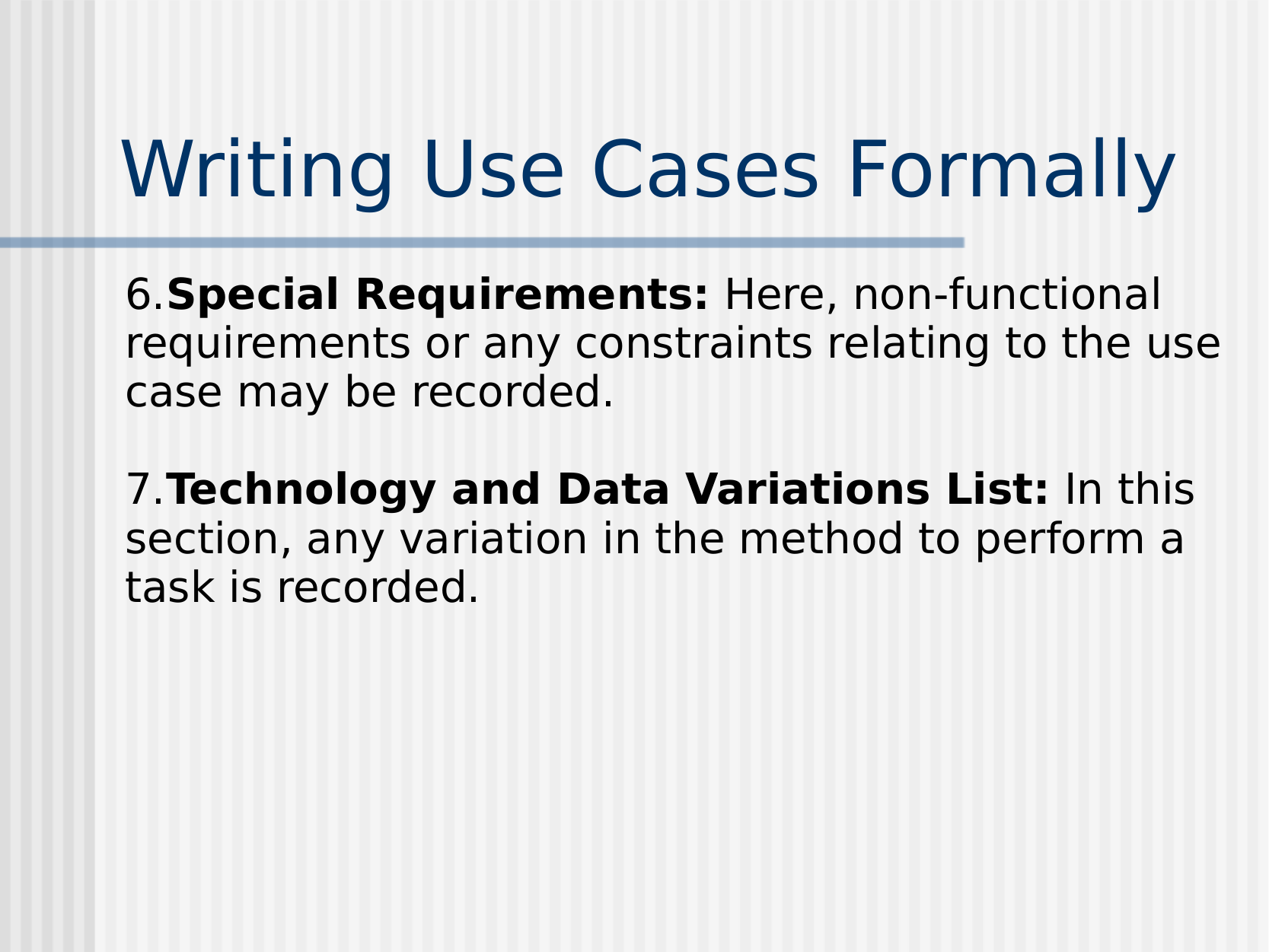

Writing Use Cases Formally
6.Special Requirements: Here, non-functional requirements or any constraints relating to the use case may be recorded.

7.Technology and Data Variations List: In this section, any variation in the method to perform a task is recorded.